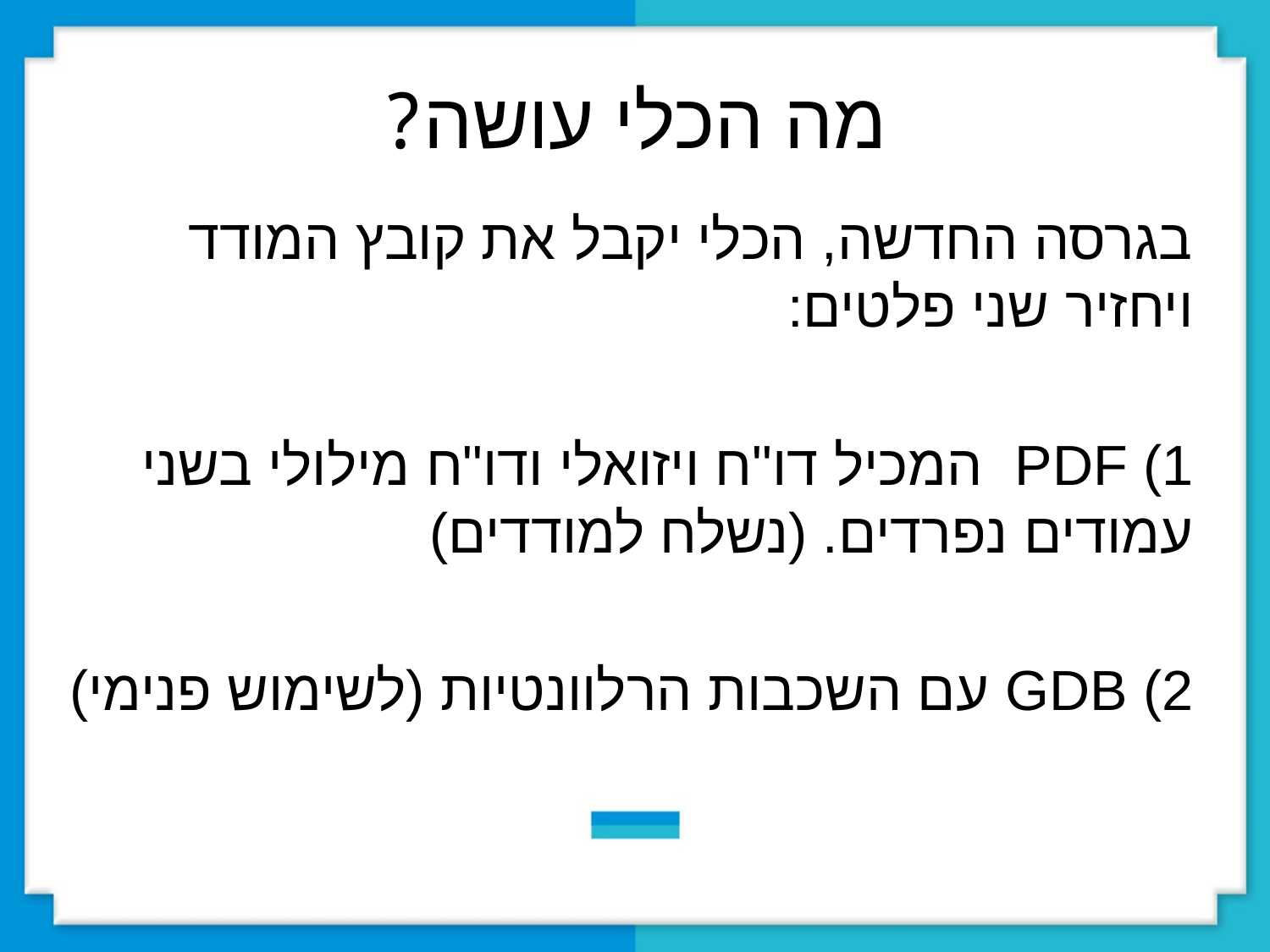

# מה הכלי עושה?
בגרסה החדשה, הכלי יקבל את קובץ המודד ויחזיר שני פלטים:

1) PDF  המכיל דו"ח ויזואלי ודו"ח מילולי בשני עמודים נפרדים. (נשלח למודדים)

2) GDB עם השכבות הרלוונטיות (לשימוש פנימי)